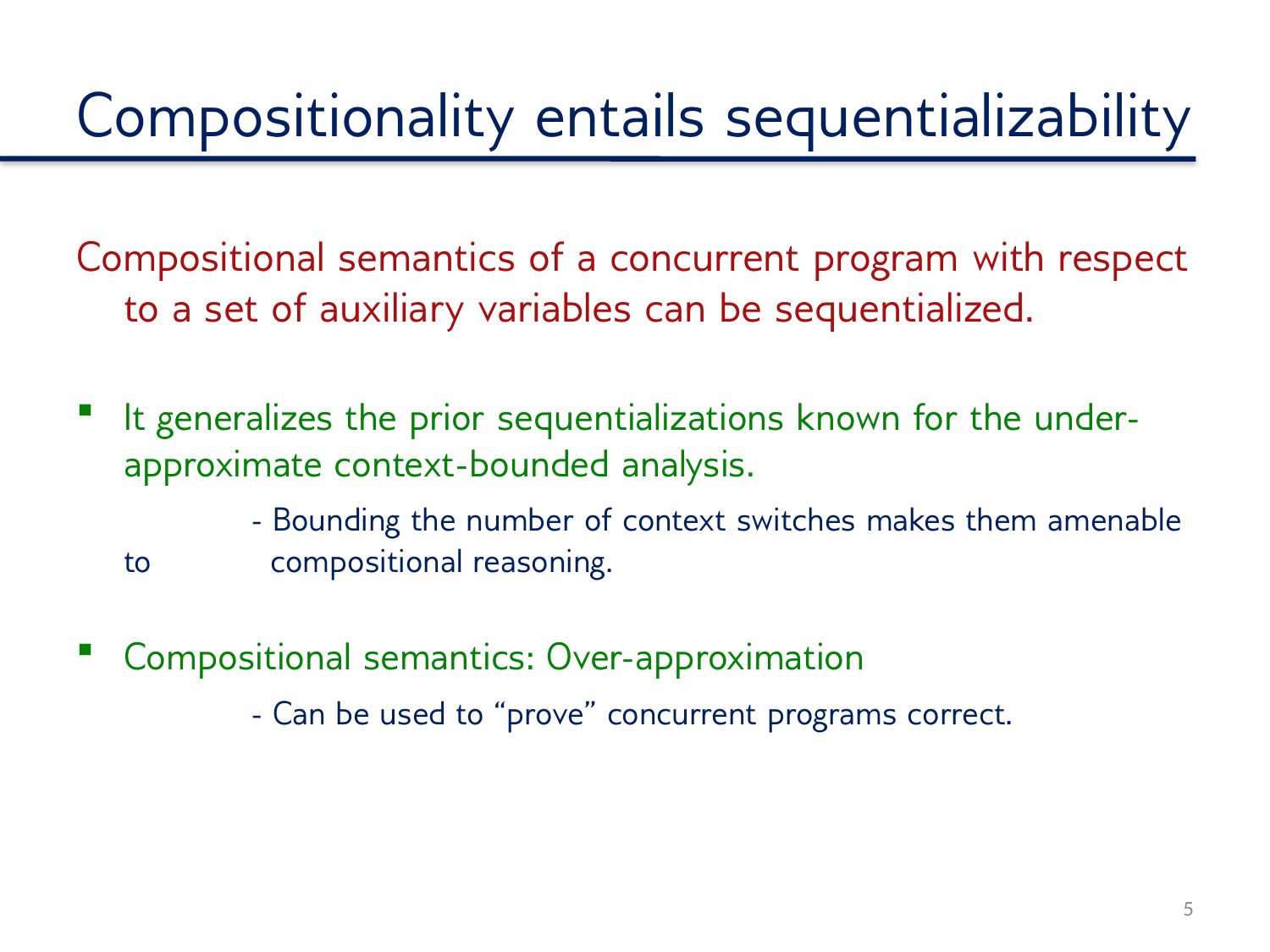

# Compositionality entails sequentializability
Compositional semantics of a concurrent program with respect to a set of auxiliary variables can be sequentialized.

It generalizes the prior sequentializations known for the under-approximate context-bounded analysis.
		- Bounding the number of context switches makes them amenable to 	  compositional reasoning.

Compositional semantics: Over-approximation
		- Can be used to “prove” concurrent programs correct.

5